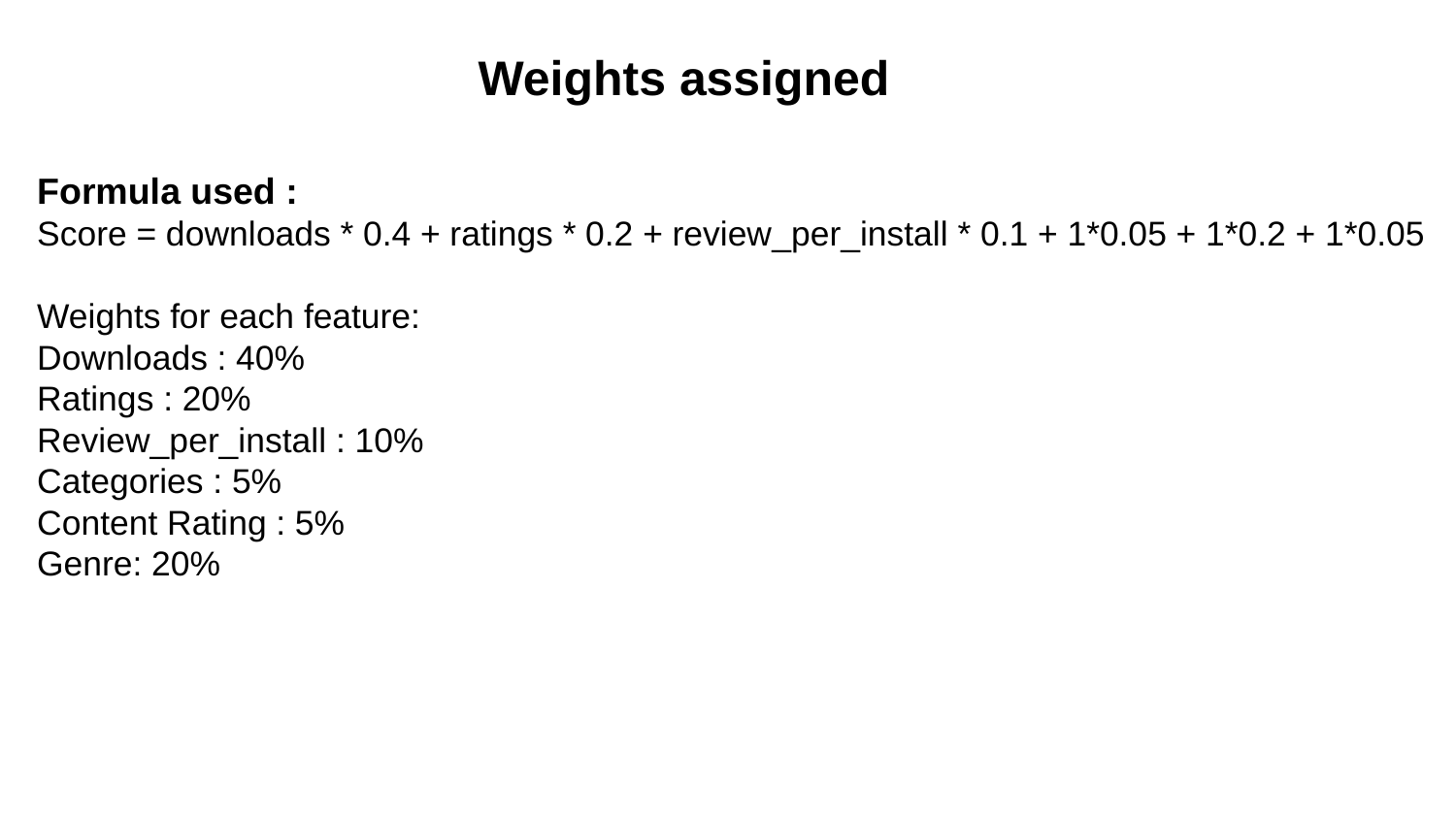

Weights assigned
Formula used :
Score = downloads * 0.4 + ratings * 0.2 + review_per_install * 0.1 + 1*0.05 + 1*0.2 + 1*0.05

Weights for each feature:
Downloads : 40%
Ratings : 20%
Review_per_install : 10%
Categories : 5%
Content Rating : 5%
Genre: 20%